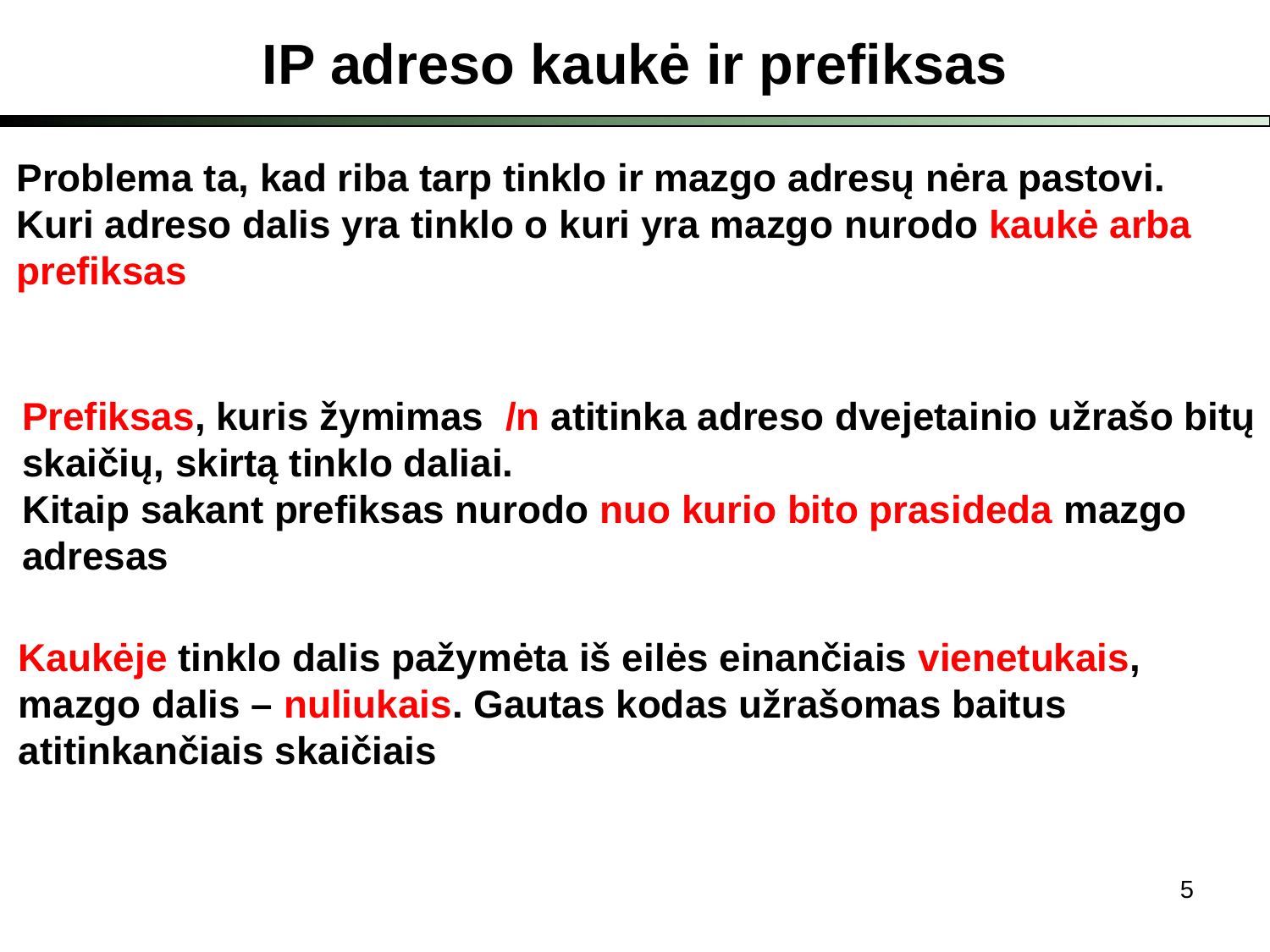

IP adreso kaukė ir prefiksas

Problema ta, kad riba tarp tinklo ir mazgo adresų nėra pastovi.
Kuri adreso dalis yra tinklo o kuri yra mazgo nurodo kaukė arba prefiksas

Prefiksas, kuris žymimas  /n atitinka adreso dvejetainio užrašo bitų skaičių, skirtą tinklo daliai.
Kitaip sakant prefiksas nurodo nuo kurio bito prasideda mazgo adresas
Kaukėje tinklo dalis pažymėta iš eilės einančiais vienetukais, mazgo dalis – nuliukais. Gautas kodas užrašomas baitus atitinkančiais skaičiais
5